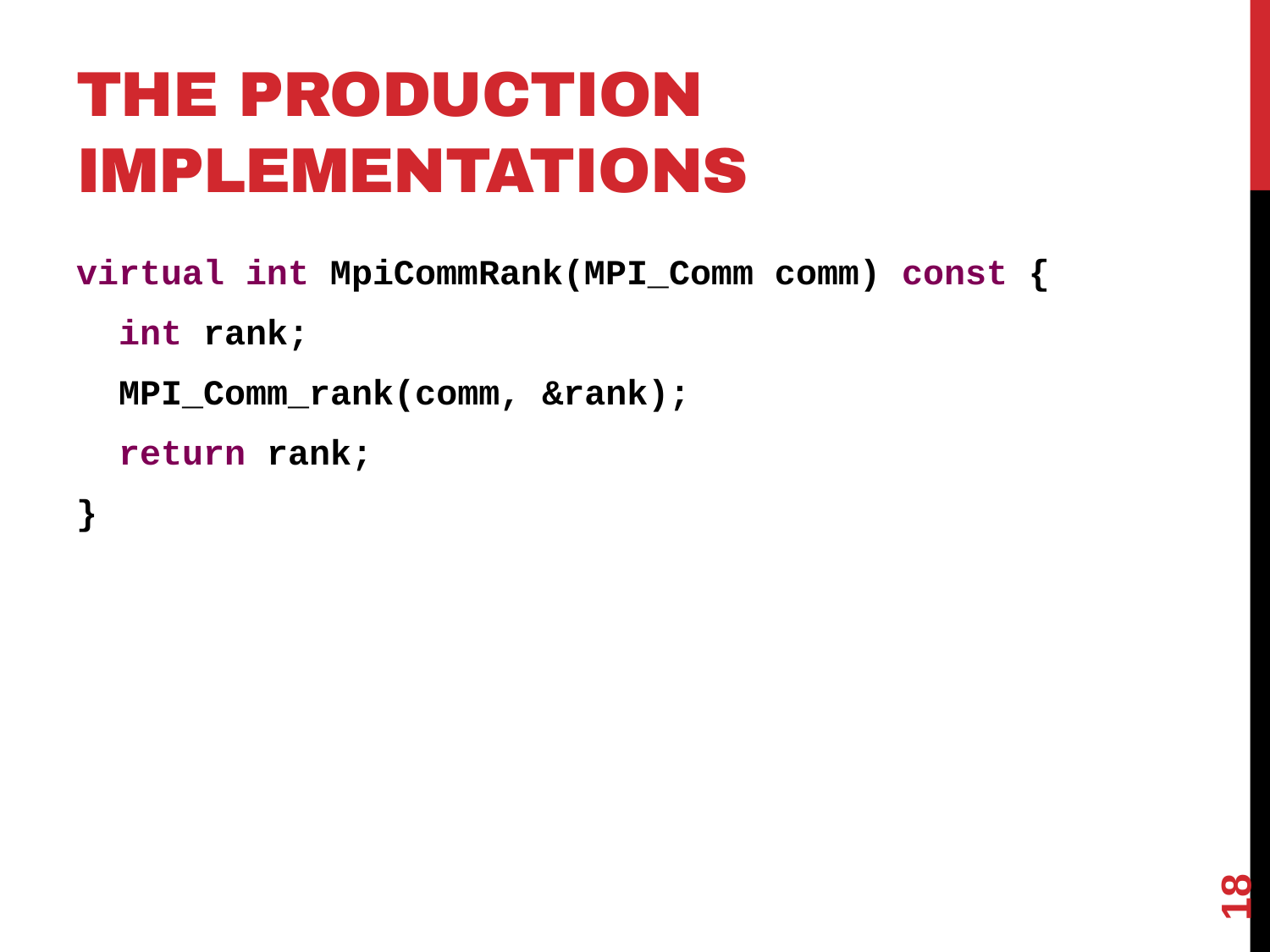

# The production implementations
virtual int MpiCommRank(MPI_Comm comm) const {
  int rank;
  MPI_Comm_rank(comm, &rank);
  return rank;
}
18